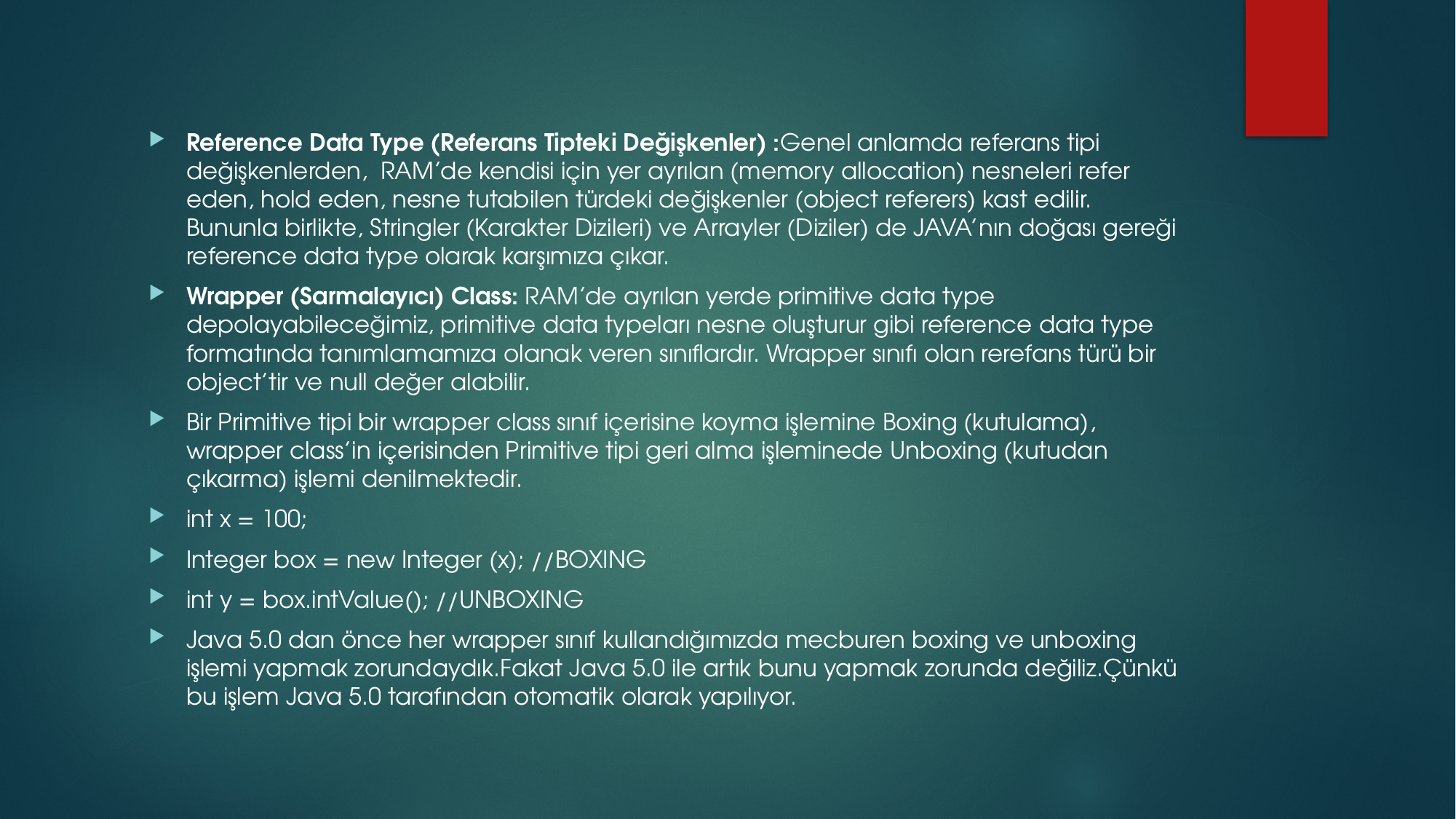

Reference Data Type (Referans Tipteki Değişkenler) :Genel anlamda referans tipi değişkenlerden,  RAM’de kendisi için yer ayrılan (memory allocation) nesneleri refer eden, hold eden, nesne tutabilen türdeki değişkenler (object referers) kast edilir. Bununla birlikte, Stringler (Karakter Dizileri) ve Arrayler (Diziler) de JAVA’nın doğası gereği reference data type olarak karşımıza çıkar.
Wrapper (Sarmalayıcı) Class: RAM’de ayrılan yerde primitive data type depolayabileceğimiz, primitive data typeları nesne oluşturur gibi reference data type formatında tanımlamamıza olanak veren sınıflardır. Wrapper sınıfı olan rerefans türü bir object’tir ve null değer alabilir.
Bir Primitive tipi bir wrapper class sınıf içerisine koyma işlemine Boxing (kutulama), wrapper class’in içerisinden Primitive tipi geri alma işleminede Unboxing (kutudan çıkarma) işlemi denilmektedir.
int x = 100;
Integer box = new Integer (x); //BOXING
int y = box.intValue(); //UNBOXING
Java 5.0 dan önce her wrapper sınıf kullandığımızda mecburen boxing ve unboxing işlemi yapmak zorundaydık.Fakat Java 5.0 ile artık bunu yapmak zorunda değiliz.Çünkü bu işlem Java 5.0 tarafından otomatik olarak yapılıyor.